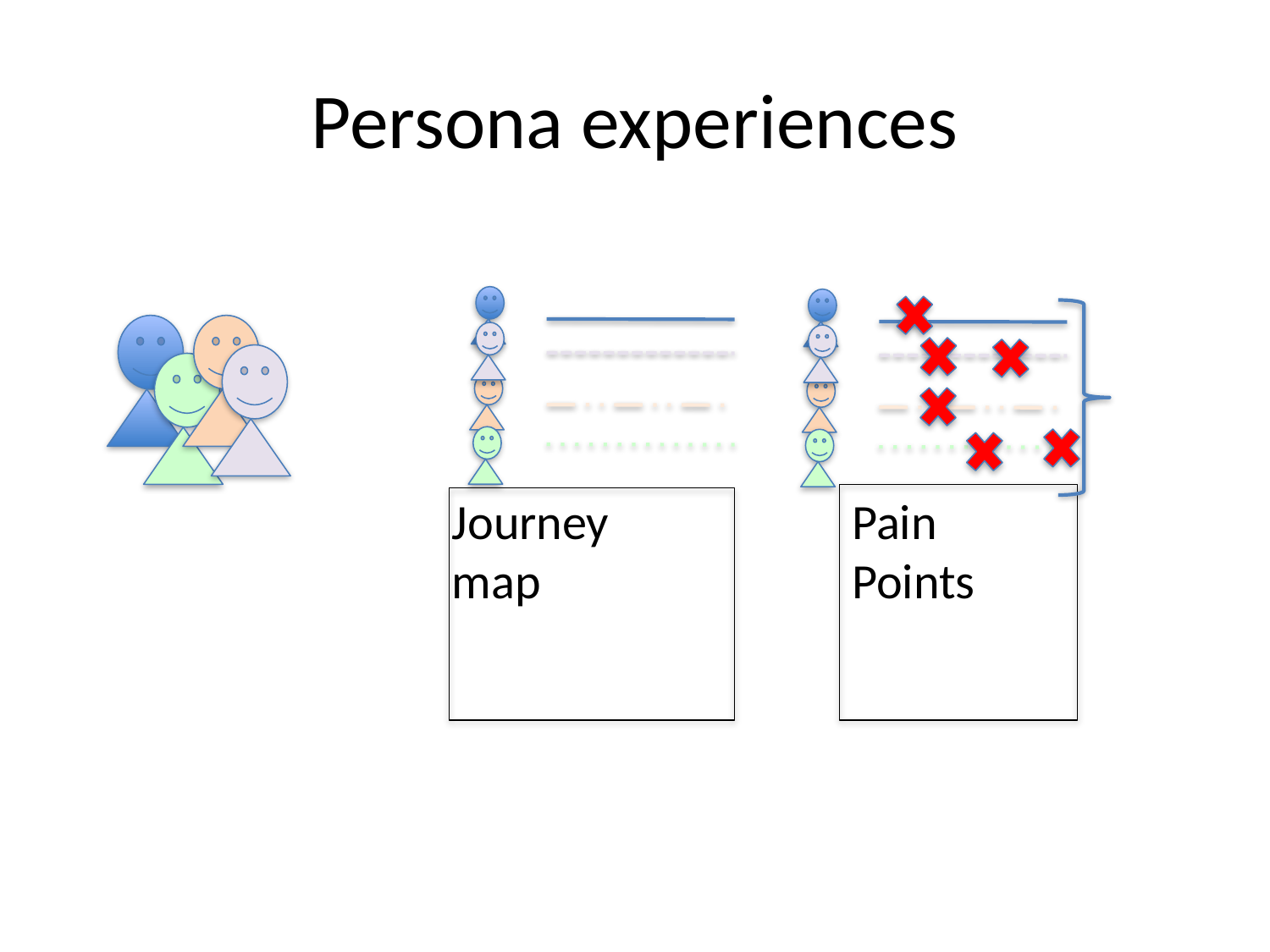

# Persona experiences

Journey
map
Pain
Points